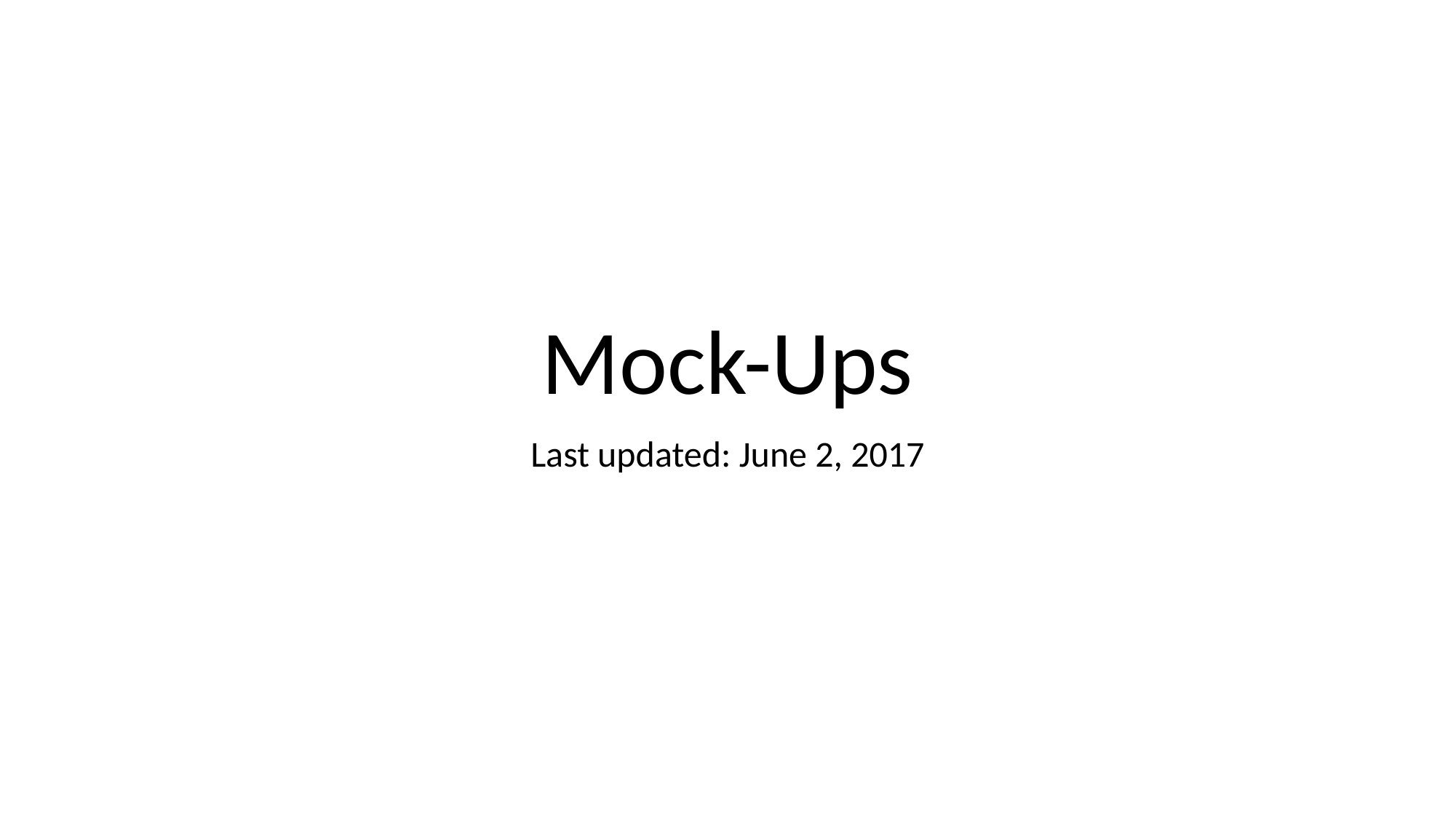

# Mock-Ups

Last updated: June 2, 2017